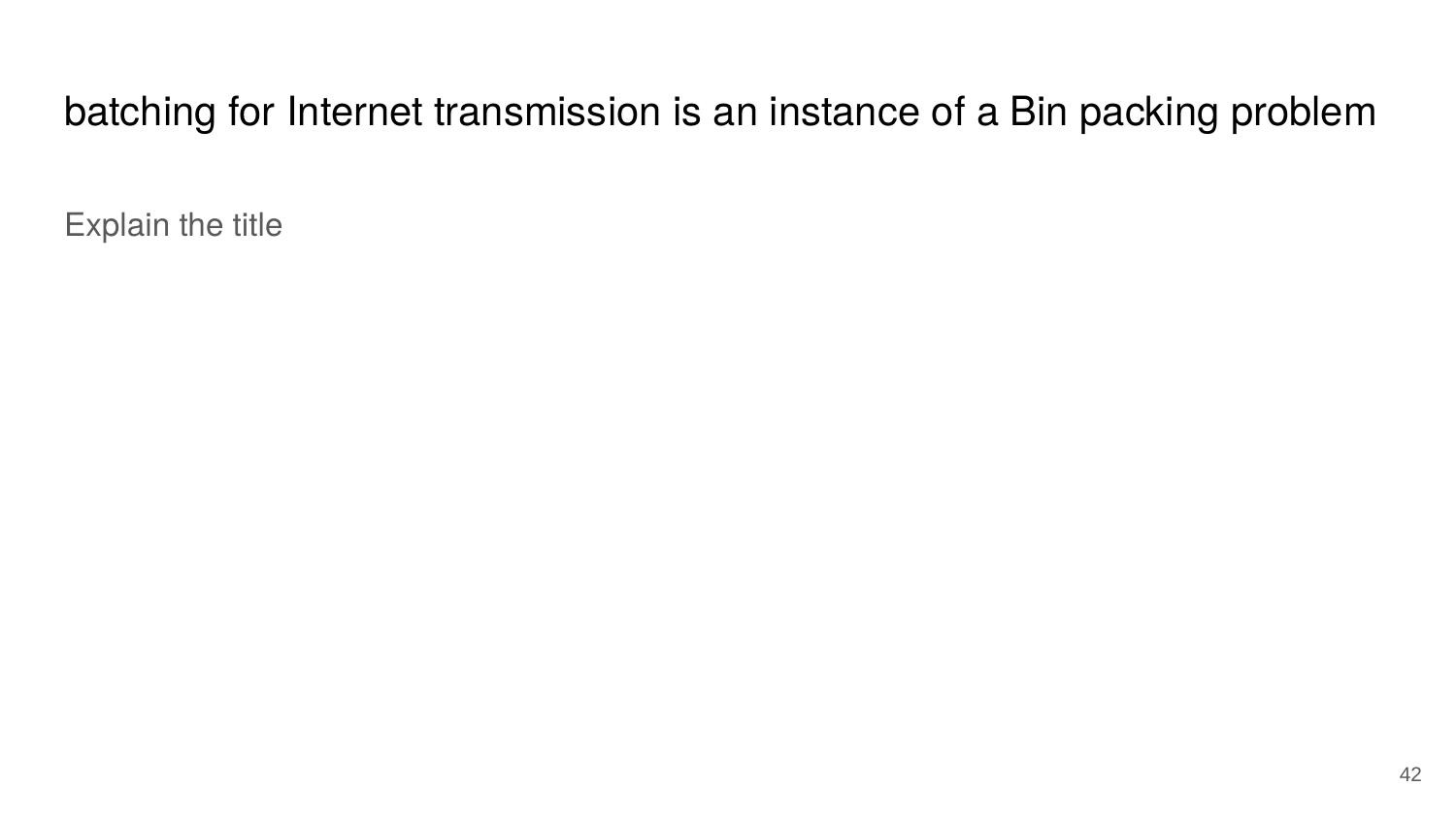

# batching for Internet transmission is an instance of a Bin packing problem
Explain the title
42